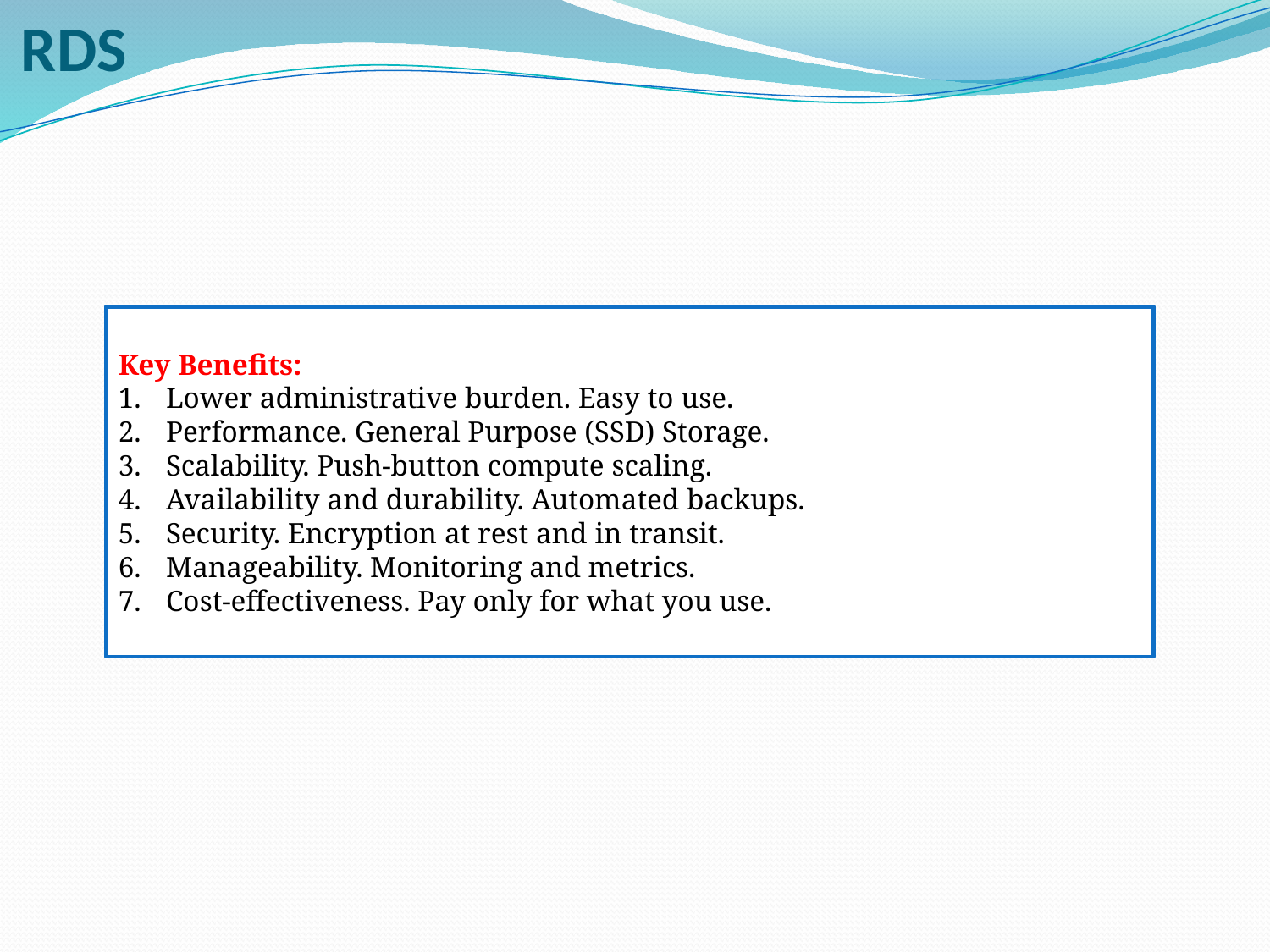

# RDS

Key Benefits:
Lower administrative burden. Easy to use.
Performance. General Purpose (SSD) Storage.
Scalability. Push-button compute scaling.
Availability and durability. Automated backups.
Security. Encryption at rest and in transit.
Manageability. Monitoring and metrics.
Cost-effectiveness. Pay only for what you use.